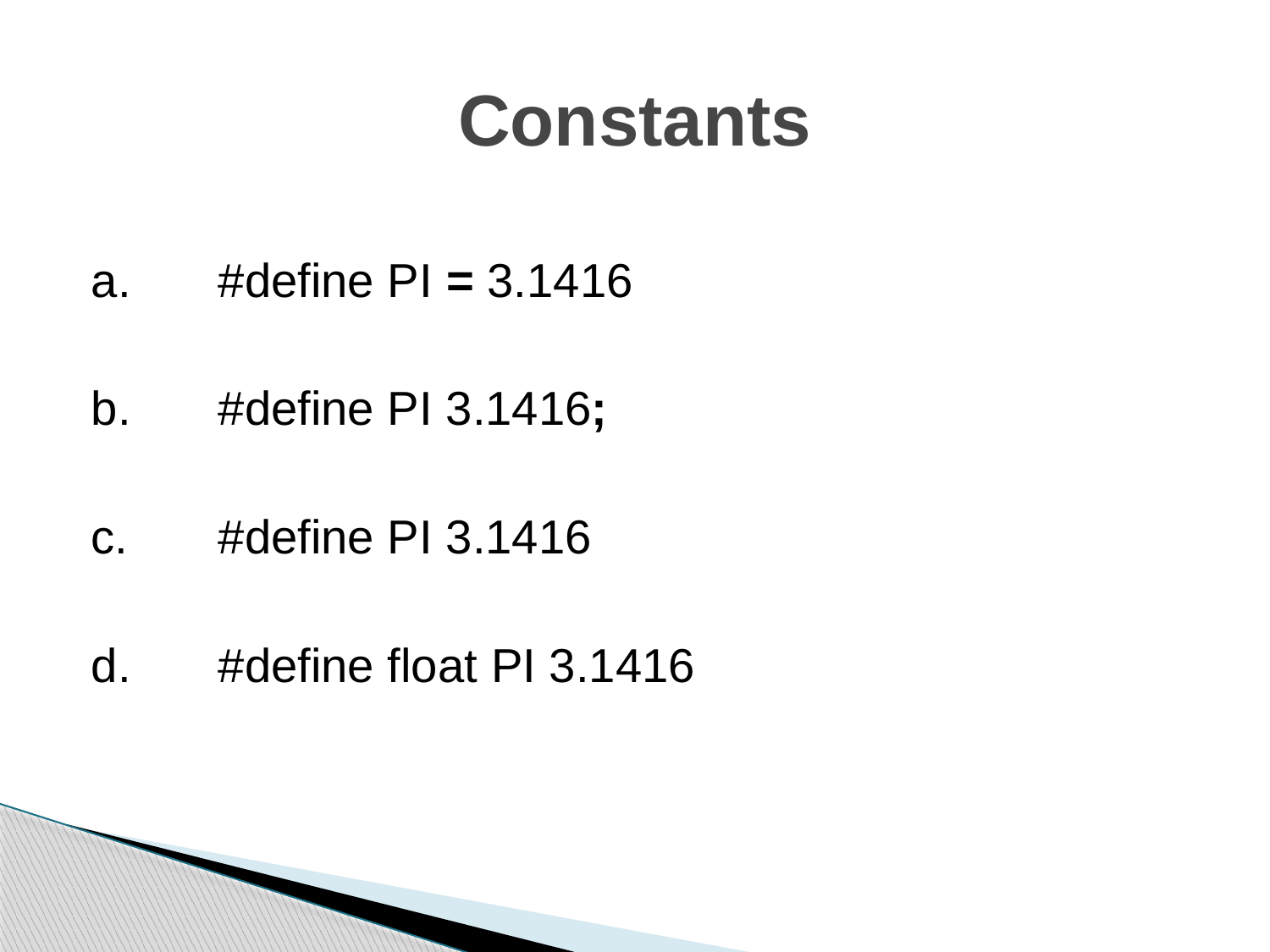

# Constants
a.	#define PI = 3.1416

b.	#define PI 3.1416;

c.	#define PI 3.1416

d.	#define float PI 3.1416